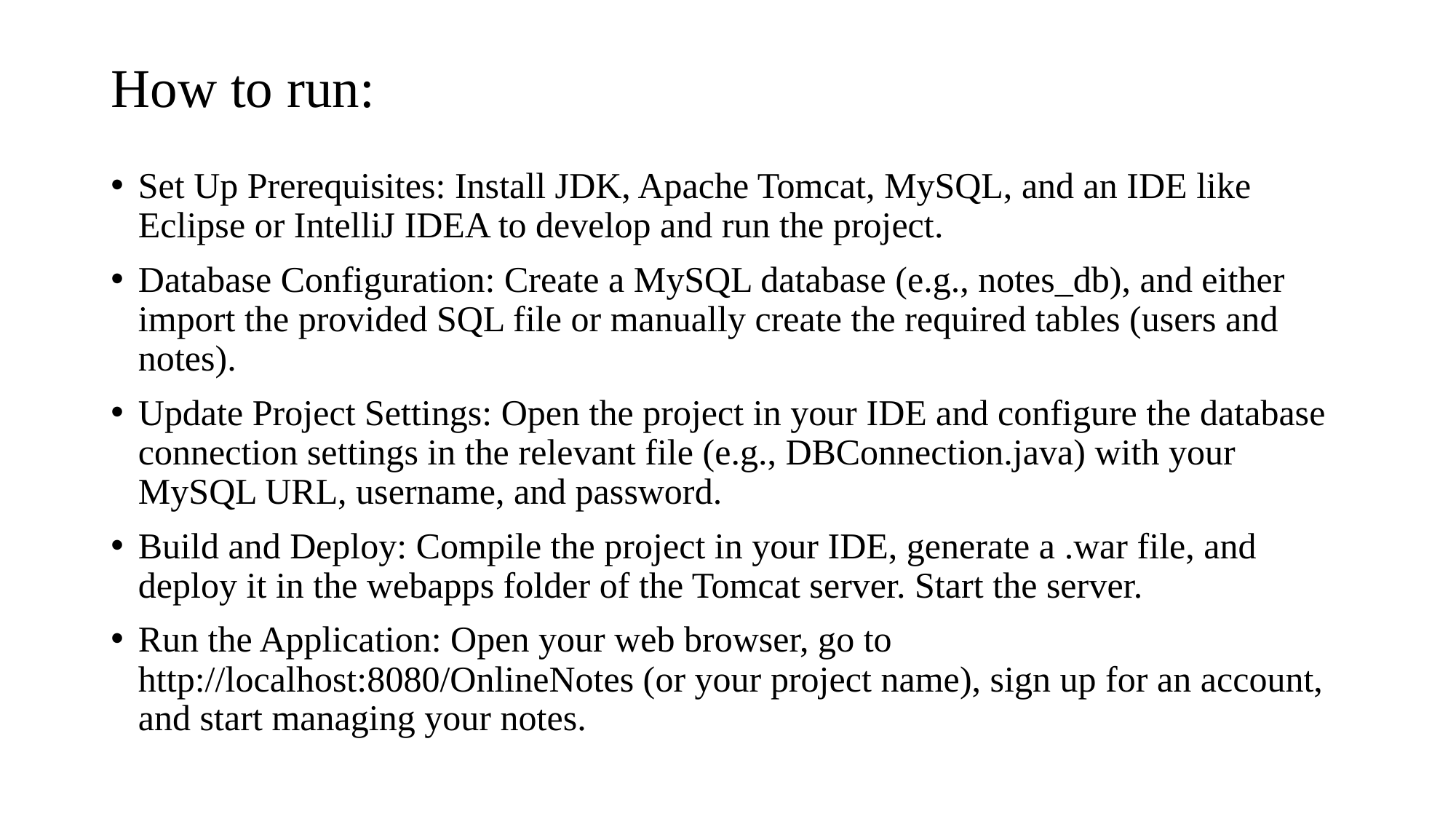

# How to run:
Set Up Prerequisites: Install JDK, Apache Tomcat, MySQL, and an IDE like Eclipse or IntelliJ IDEA to develop and run the project.
Database Configuration: Create a MySQL database (e.g., notes_db), and either import the provided SQL file or manually create the required tables (users and notes).
Update Project Settings: Open the project in your IDE and configure the database connection settings in the relevant file (e.g., DBConnection.java) with your MySQL URL, username, and password.
Build and Deploy: Compile the project in your IDE, generate a .war file, and deploy it in the webapps folder of the Tomcat server. Start the server.
Run the Application: Open your web browser, go to http://localhost:8080/OnlineNotes (or your project name), sign up for an account, and start managing your notes.